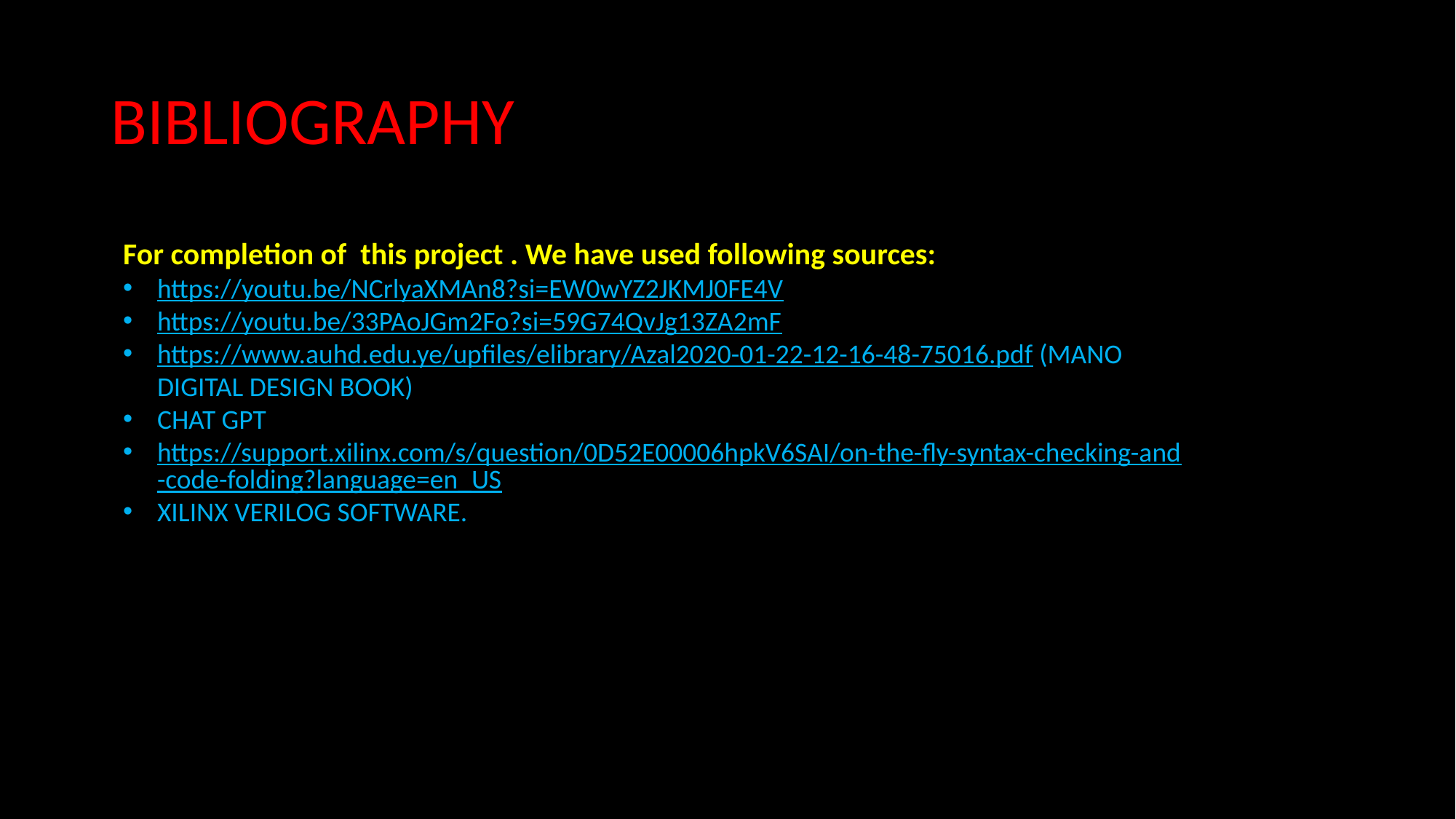

# BIBLIOGRAPHY
For completion of  this project . We have used following sources:
https://youtu.be/NCrlyaXMAn8?si=EW0wYZ2JKMJ0FE4V
https://youtu.be/33PAoJGm2Fo?si=59G74QvJg13ZA2mF
https://www.auhd.edu.ye/upfiles/elibrary/Azal2020-01-22-12-16-48-75016.pdf (MANO DIGITAL DESIGN BOOK)
CHAT GPT
https://support.xilinx.com/s/question/0D52E00006hpkV6SAI/on-the-fly-syntax-checking-and-code-folding?language=en_US
XILINX VERILOG SOFTWARE.